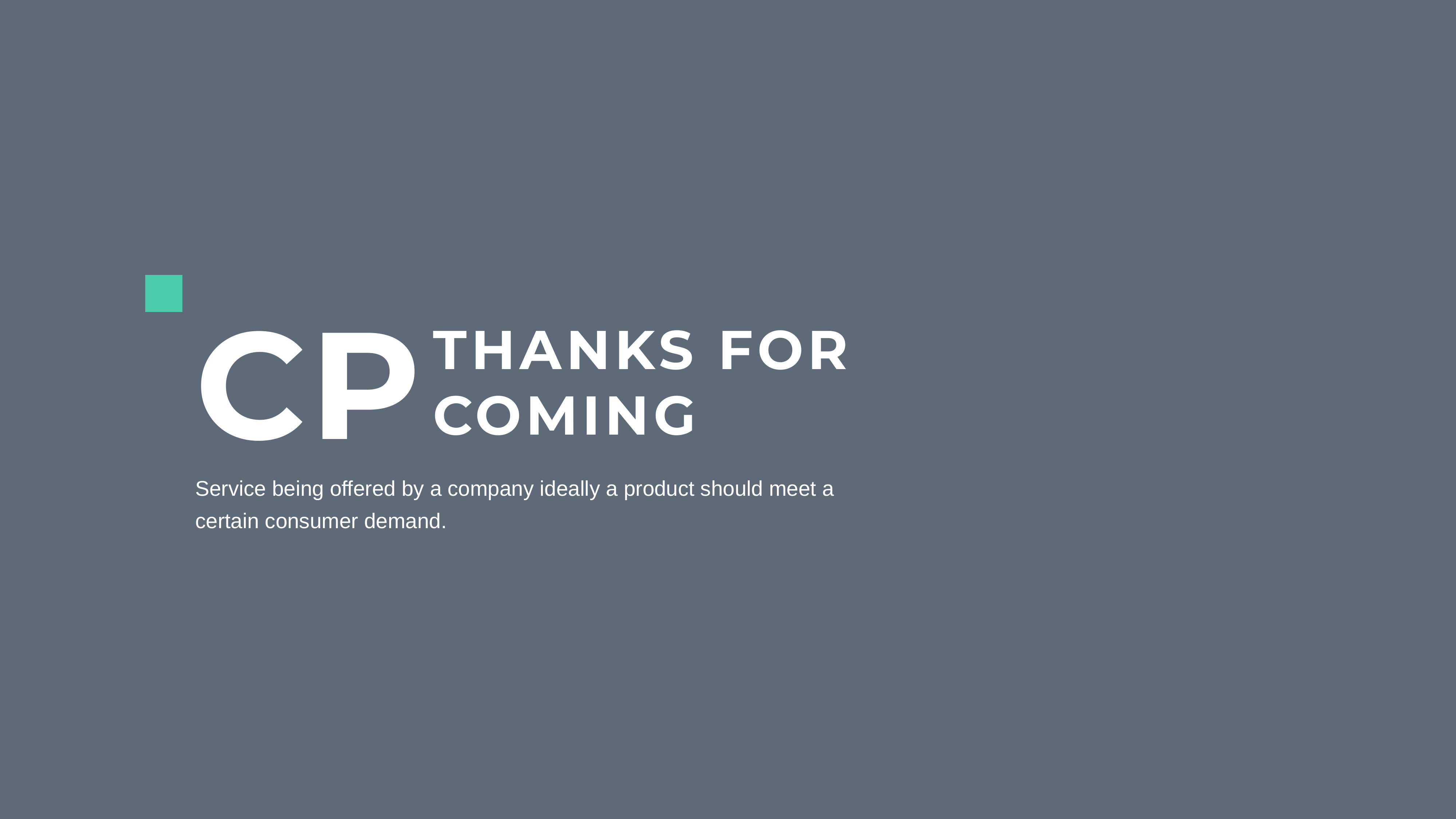

CP
THANKS FOR COMING
Service being offered by a company ideally a product should meet a certain consumer demand.